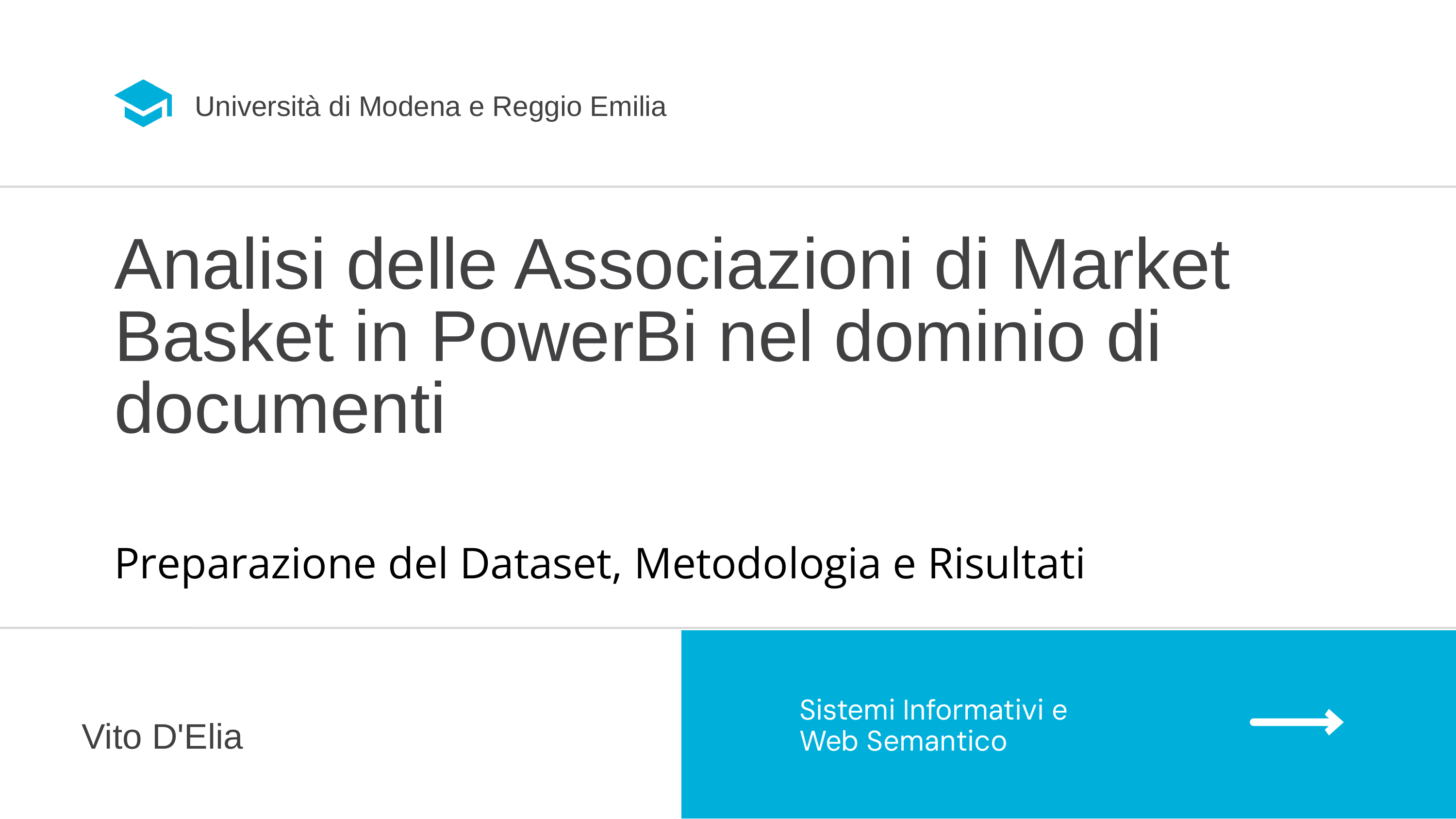

Università di Modena e Reggio Emilia

Analisi delle Associazioni di Market Basket in PowerBi nel dominio di documenti
Preparazione del Dataset, Metodologia e Risultati

Sistemi Informativi e
Web Semantico
Vito D'Elia